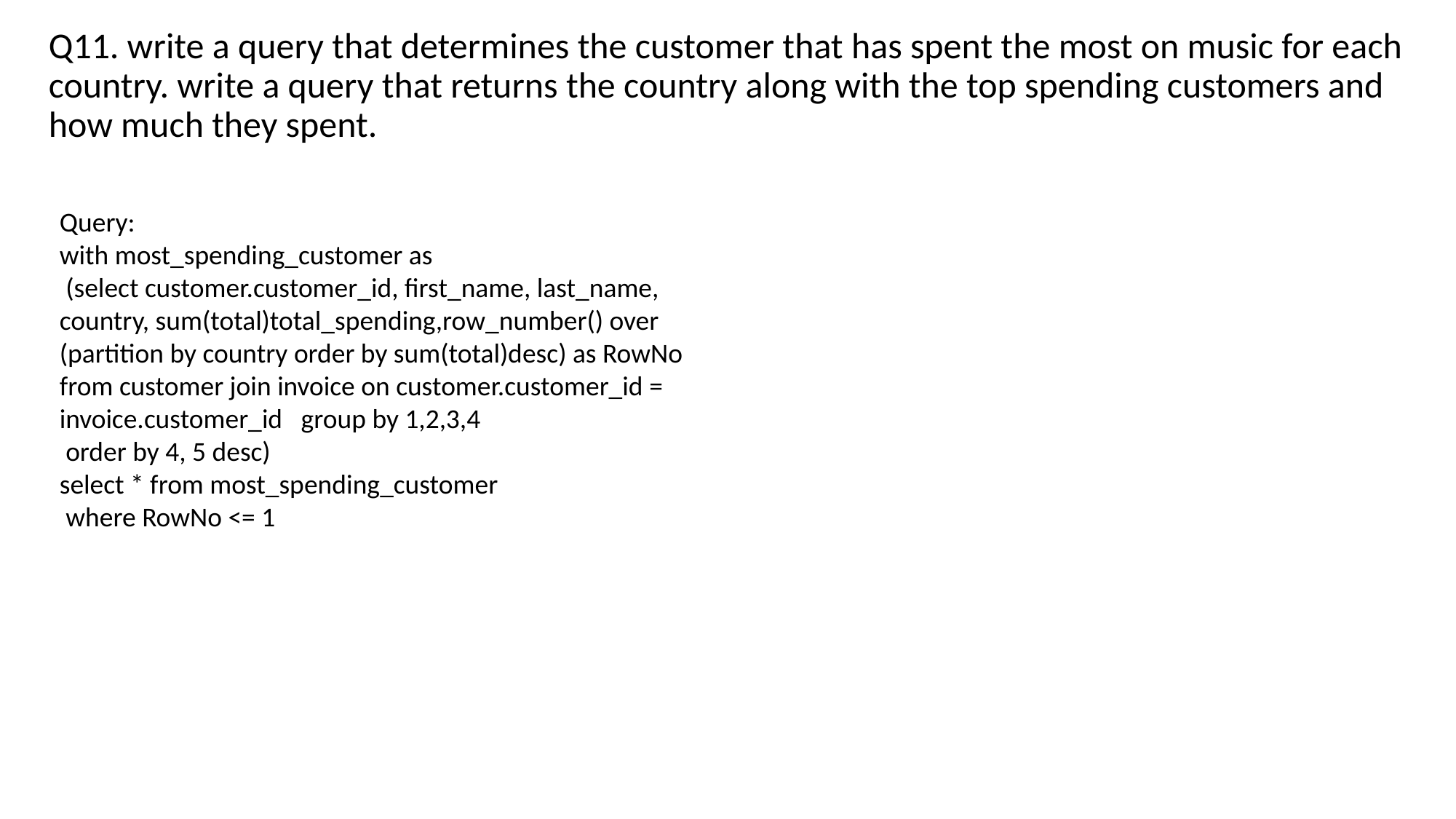

Q11. write a query that determines the customer that has spent the most on music for each country. write a query that returns the country along with the top spending customers and how much they spent.

Query:
with most_spending_customer as
 (select customer.customer_id, first_name, last_name, country, sum(total)total_spending,row_number() over (partition by country order by sum(total)desc) as RowNo   from customer join invoice on customer.customer_id = invoice.customer_id   group by 1,2,3,4
 order by 4, 5 desc)
select * from most_spending_customer
 where RowNo <= 1